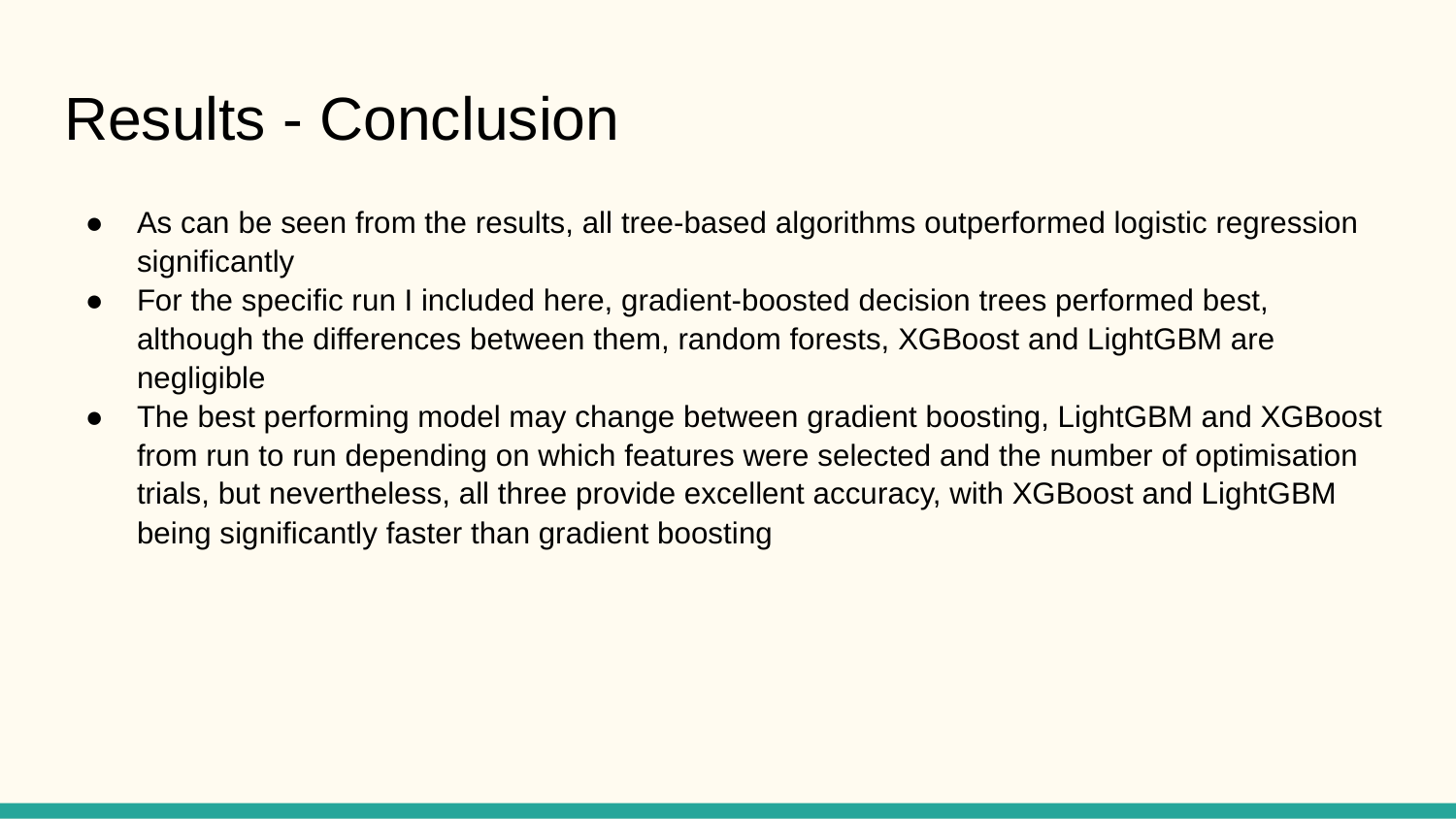

# Results - Conclusion
As can be seen from the results, all tree-based algorithms outperformed logistic regression significantly
For the specific run I included here, gradient-boosted decision trees performed best, although the differences between them, random forests, XGBoost and LightGBM are negligible
The best performing model may change between gradient boosting, LightGBM and XGBoost from run to run depending on which features were selected and the number of optimisation trials, but nevertheless, all three provide excellent accuracy, with XGBoost and LightGBM being significantly faster than gradient boosting